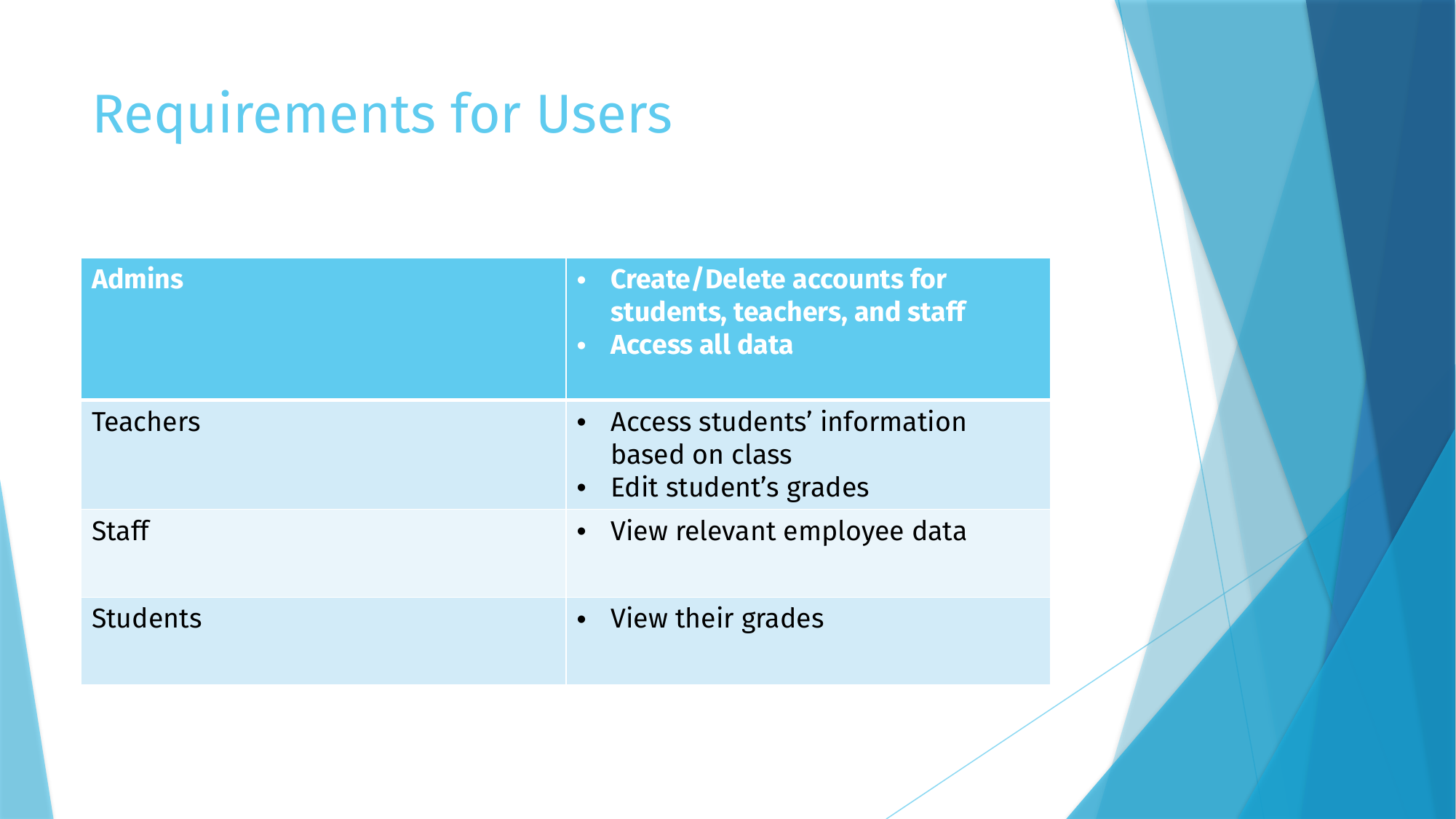

# Requirements for Users

| Admins | Create/Delete accounts for students, teachers, and staff Access all data |
| --- | --- |
| Teachers | Access students’ information based on class Edit student’s grades |
| Staff | View relevant employee data |
| Students | View their grades |